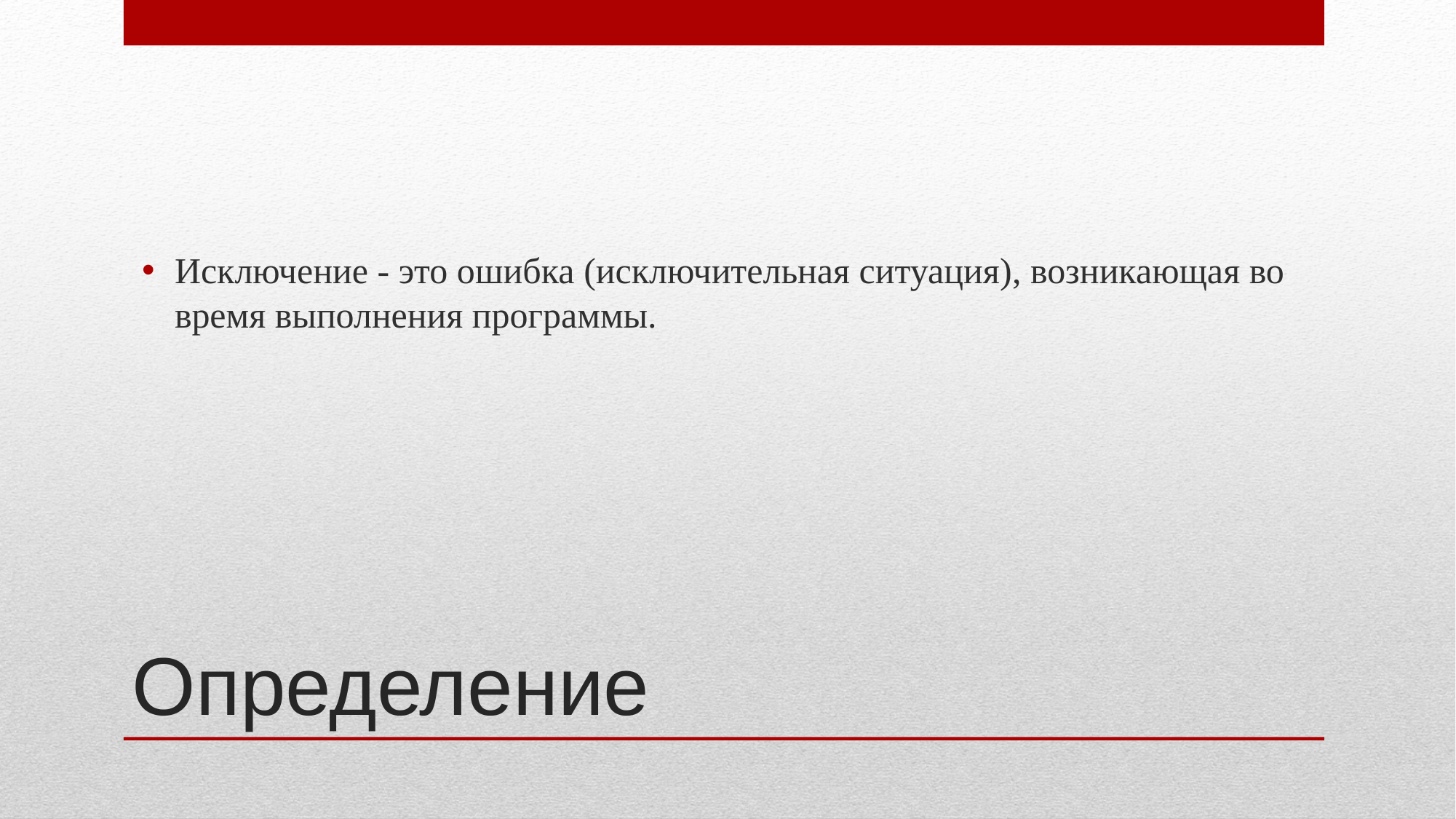

Исключение - это ошибка (исключительная ситуация), возникающая во время выполнения программы.
# Определение